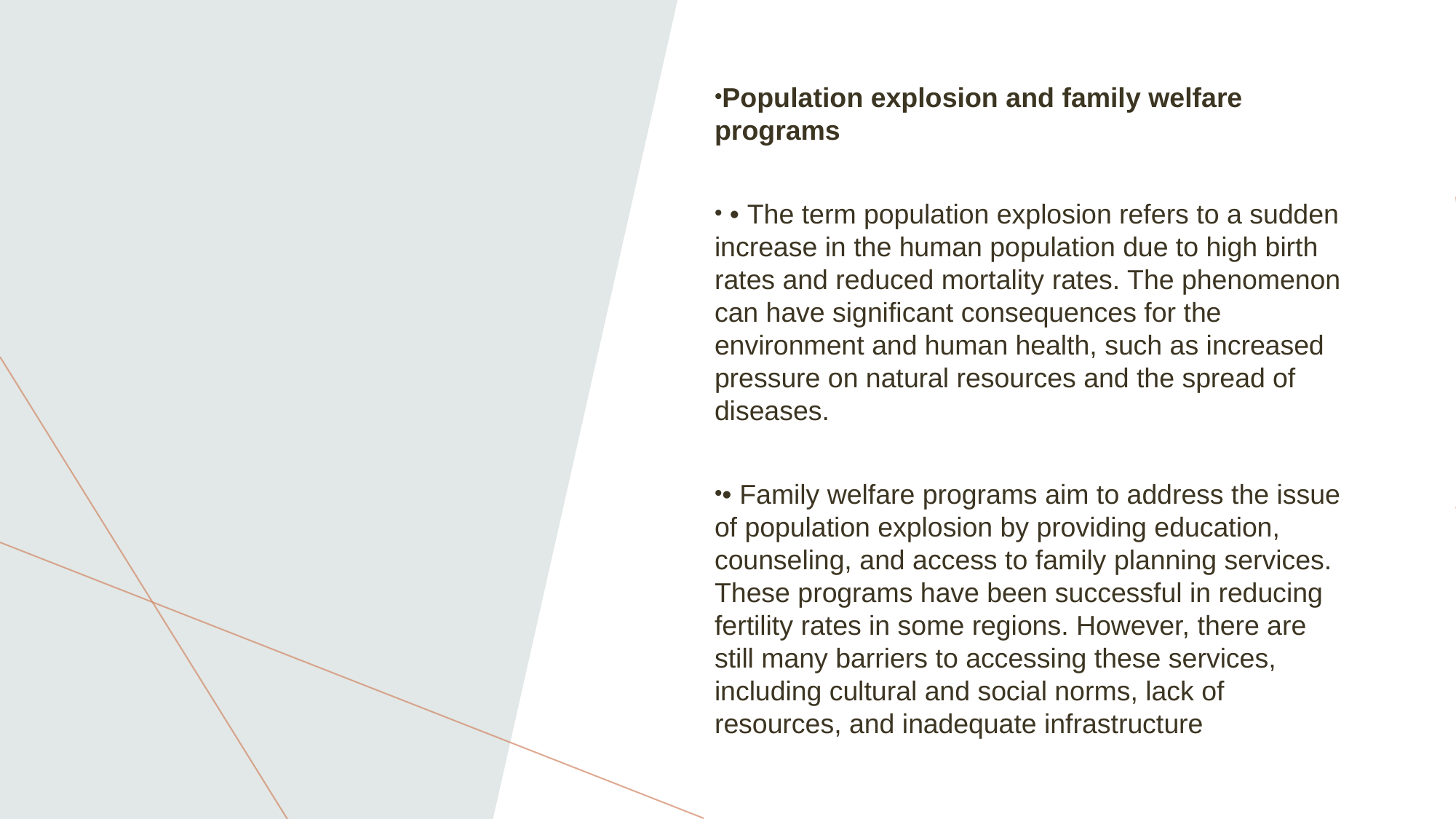

Population explosion and family welfare programs

 • The term population explosion refers to a sudden increase in the human population due to high birth rates and reduced mortality rates. The phenomenon can have significant consequences for the environment and human health, such as increased pressure on natural resources and the spread of diseases.

• Family welfare programs aim to address the issue of population explosion by providing education, counseling, and access to family planning services. These programs have been successful in reducing fertility rates in some regions. However, there are still many barriers to accessing these services, including cultural and social norms, lack of resources, and inadequate infrastructure